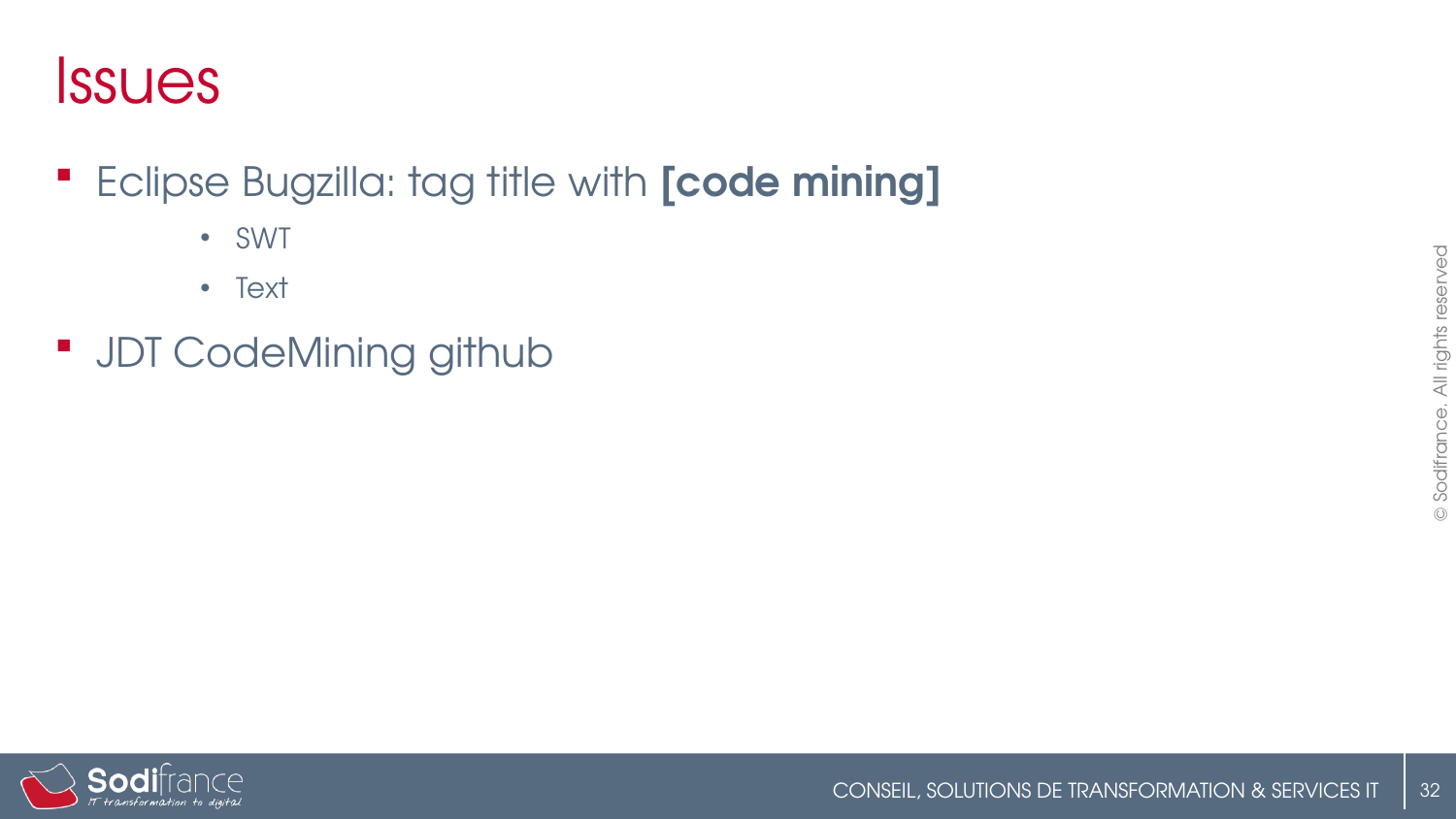

# Issues
Eclipse Bugzilla: tag title with [code mining]
SWT
Text
JDT CodeMining github